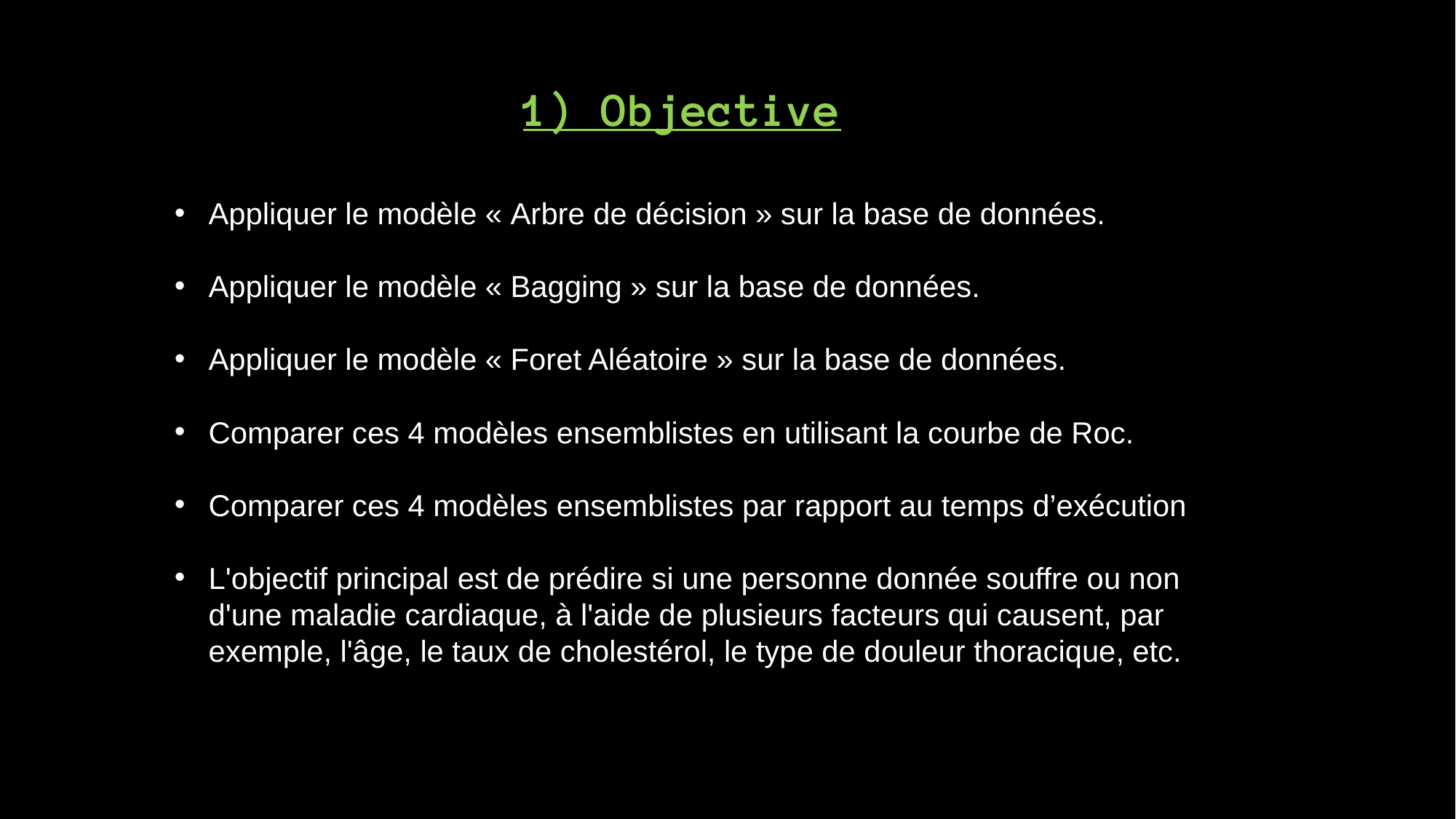

1) Objective

Appliquer le modèle « Arbre de décision » sur la base de données.

Appliquer le modèle « Bagging » sur la base de données.

Appliquer le modèle « Foret Aléatoire » sur la base de données.

Comparer ces 4 modèles ensemblistes en utilisant la courbe de Roc.

Comparer ces 4 modèles ensemblistes par rapport au temps d’exécution

L'objectif principal est de prédire si une personne donnée souffre ou non d'une maladie cardiaque, à l'aide de plusieurs facteurs qui causent, par exemple, l'âge, le taux de cholestérol, le type de douleur thoracique, etc.